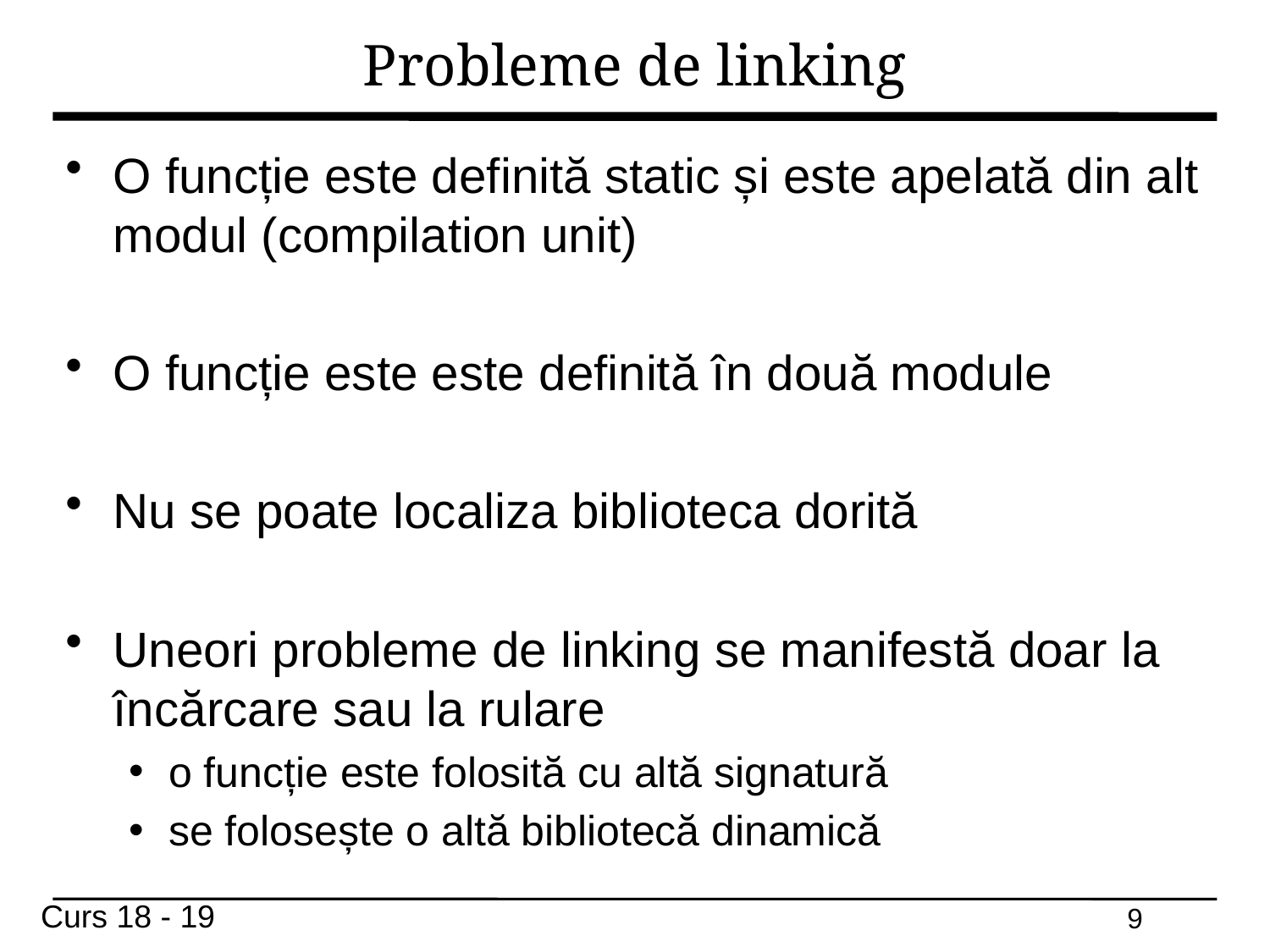

# Probleme de linking
O funcție este definită static și este apelată din alt modul (compilation unit)

O funcție este este definită în două module

Nu se poate localiza biblioteca dorită

Uneori probleme de linking se manifestă doar la încărcare sau la rulare
o funcție este folosită cu altă signatură
se folosește o altă bibliotecă dinamică